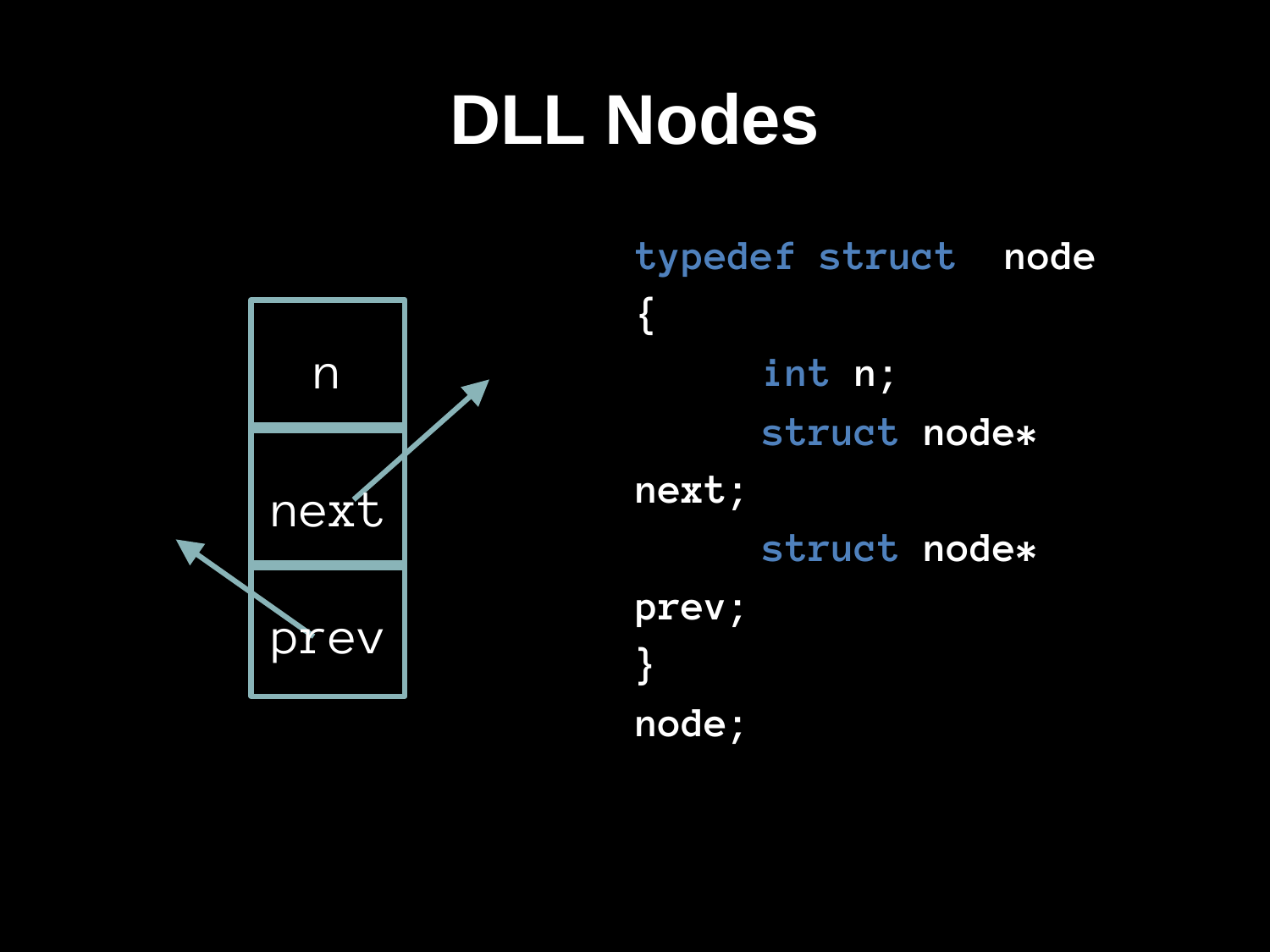

DLL Nodes

typedef struct  node
{
	int n;
	struct node* next;
	struct node* prev;
}
node;

n

next

prev